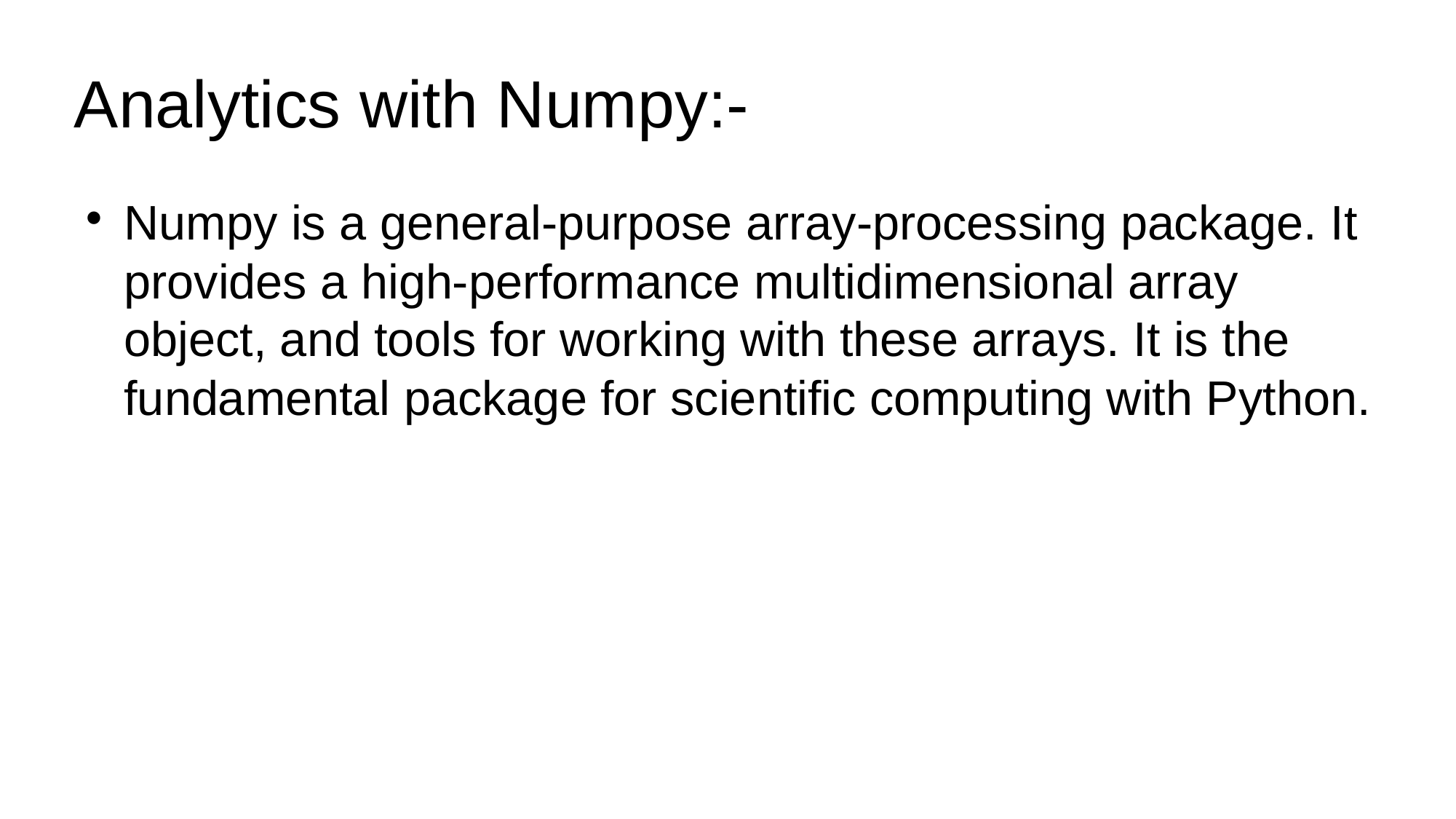

Analytics with Numpy:-
Numpy is a general-purpose array-processing package. It provides a high-performance multidimensional array object, and tools for working with these arrays. It is the fundamental package for scientific computing with Python.